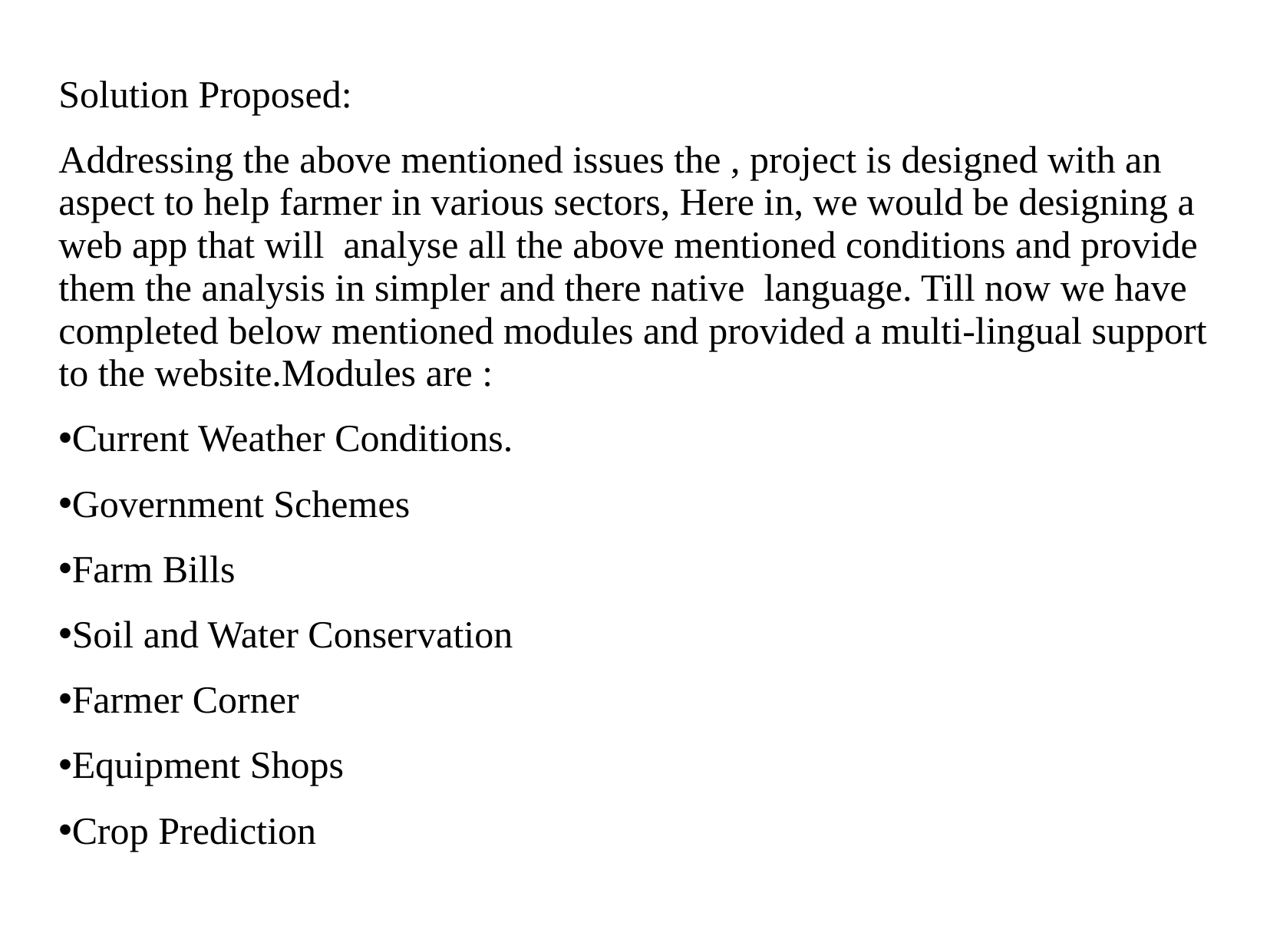

#
Solution Proposed:
Addressing the above mentioned issues the , project is designed with an aspect to help farmer in various sectors, Here in, we would be designing a web app that will  analyse all the above mentioned conditions and provide them the analysis in simpler and there native  language. Till now we have completed below mentioned modules and provided a multi-lingual support to the website.Modules are :
Current Weather Conditions.
Government Schemes
Farm Bills
Soil and Water Conservation
Farmer Corner
Equipment Shops
Crop Prediction